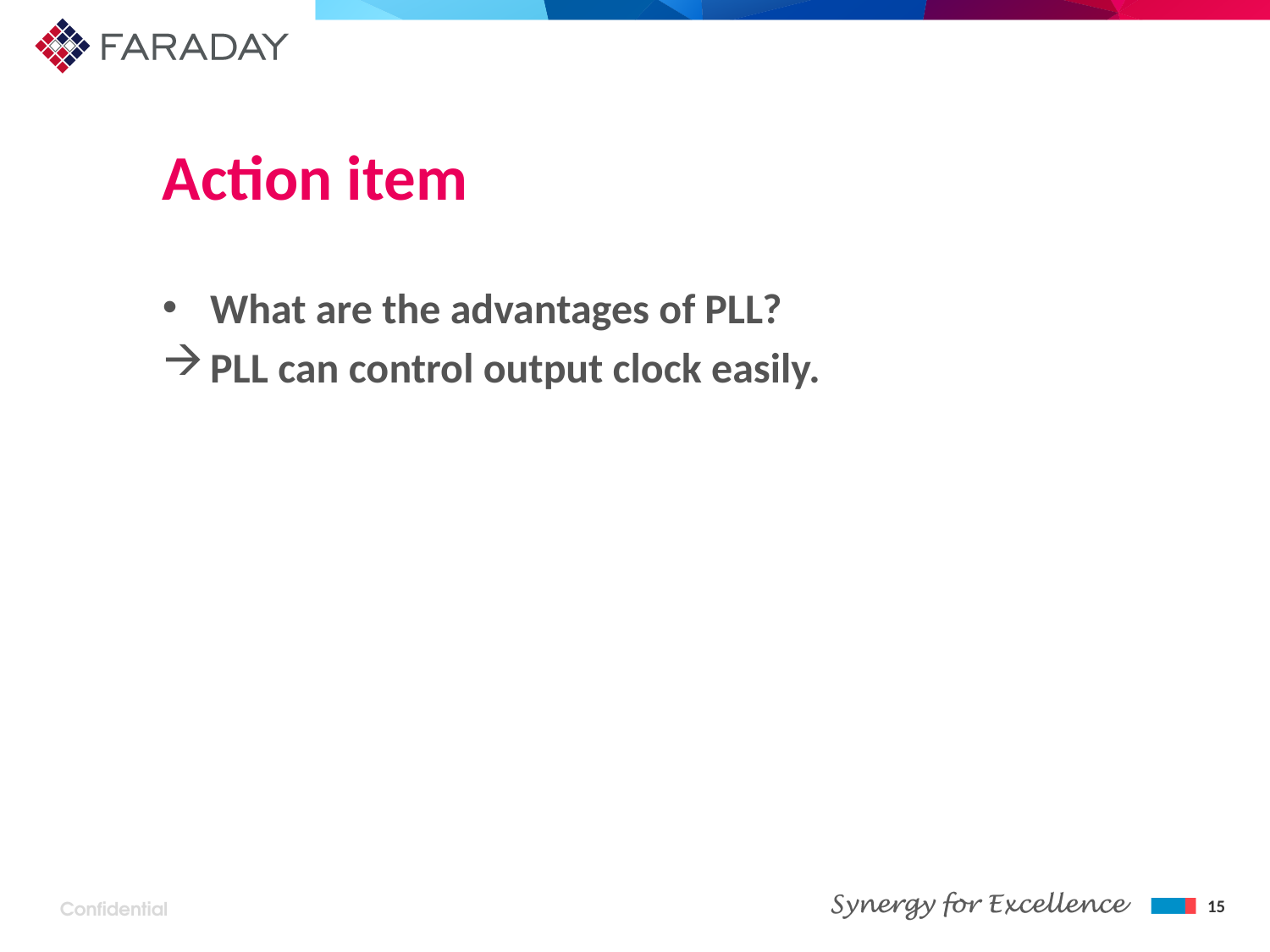

# Action item
What are the advantages of PLL?
PLL can control output clock easily.